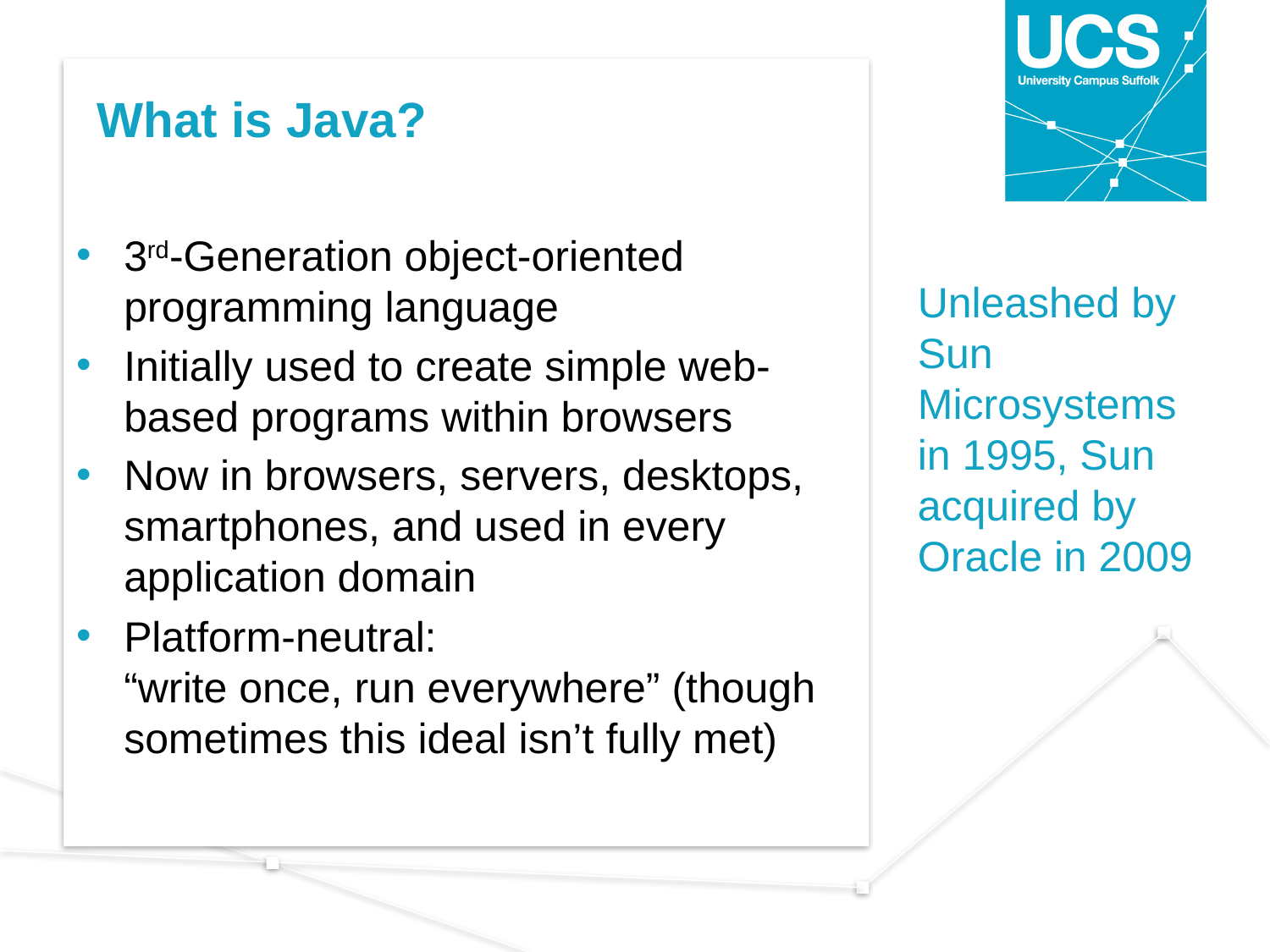

# What is Java?
3rd-Generation object-oriented programming language
Initially used to create simple web-based programs within browsers
Now in browsers, servers, desktops, smartphones, and used in every application domain
Platform-neutral:
“write once, run everywhere” (though sometimes this ideal isn’t fully met)

Unleashed by Sun Microsystems in 1995, Sun acquired by Oracle in 2009